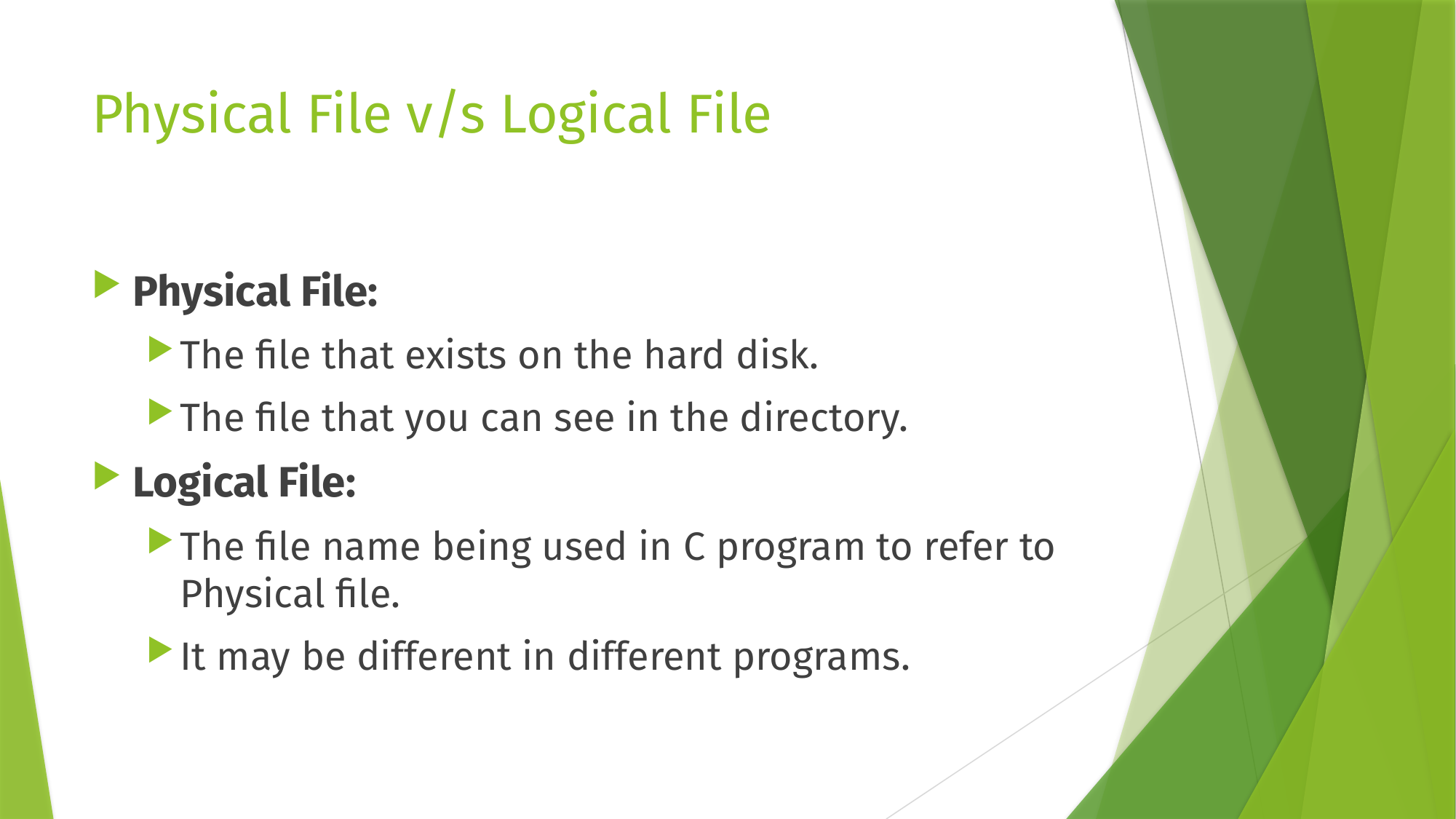

# Physical File v/s Logical File
Physical File:
The file that exists on the hard disk.
The file that you can see in the directory.
Logical File:
The file name being used in C program to refer to Physical file.
It may be different in different programs.